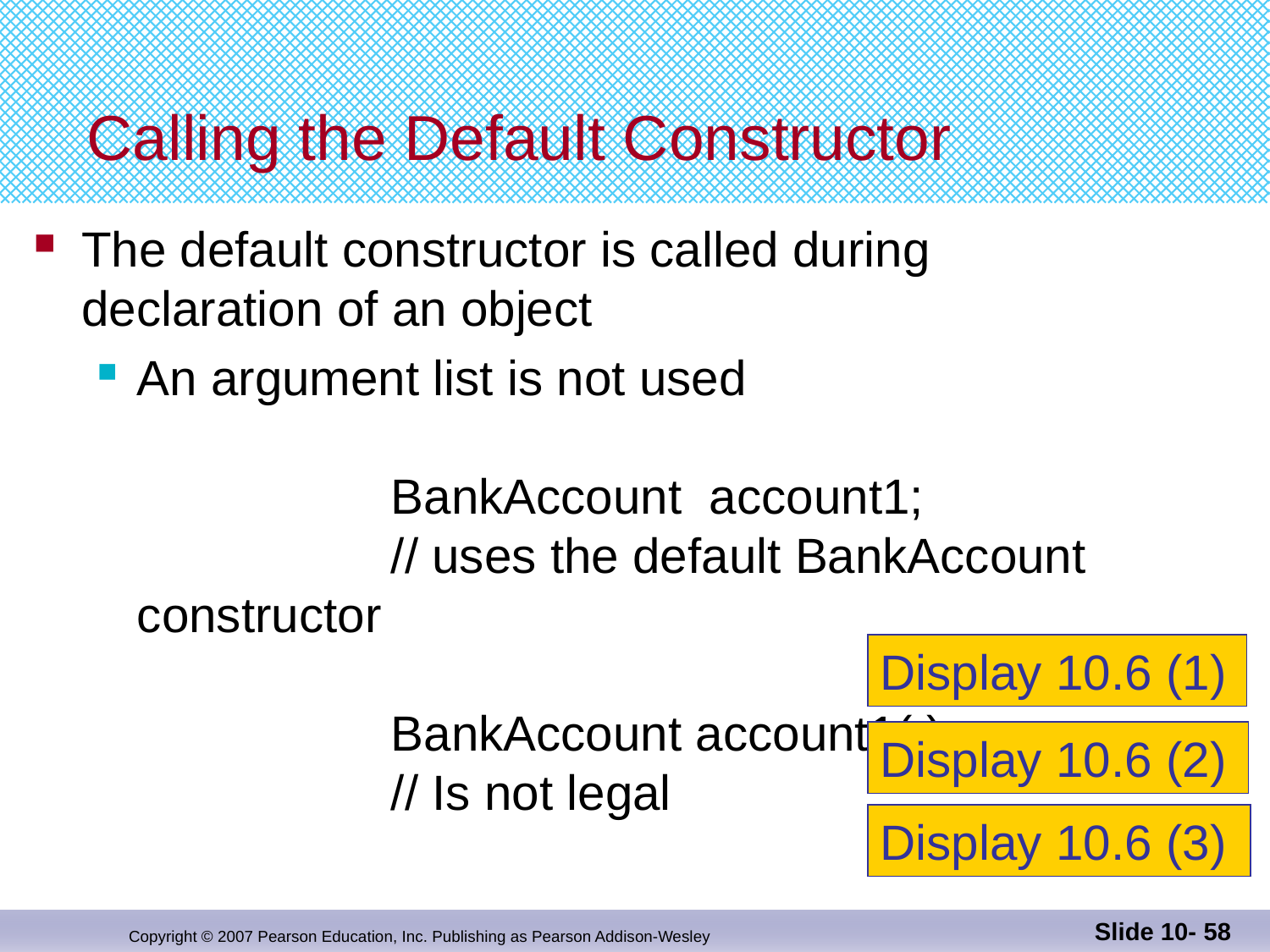

# Calling the Default Constructor
The default constructor is called during
declaration of an object
An argument list is not used
		BankAccount  account1;
		// uses the default BankAccount constructor
		BankAccount account1( );
 		// Is not legal
Display 10.6 (1)
Display 10.6 (2)
Display 10.6 (3)
Slide 10- 58